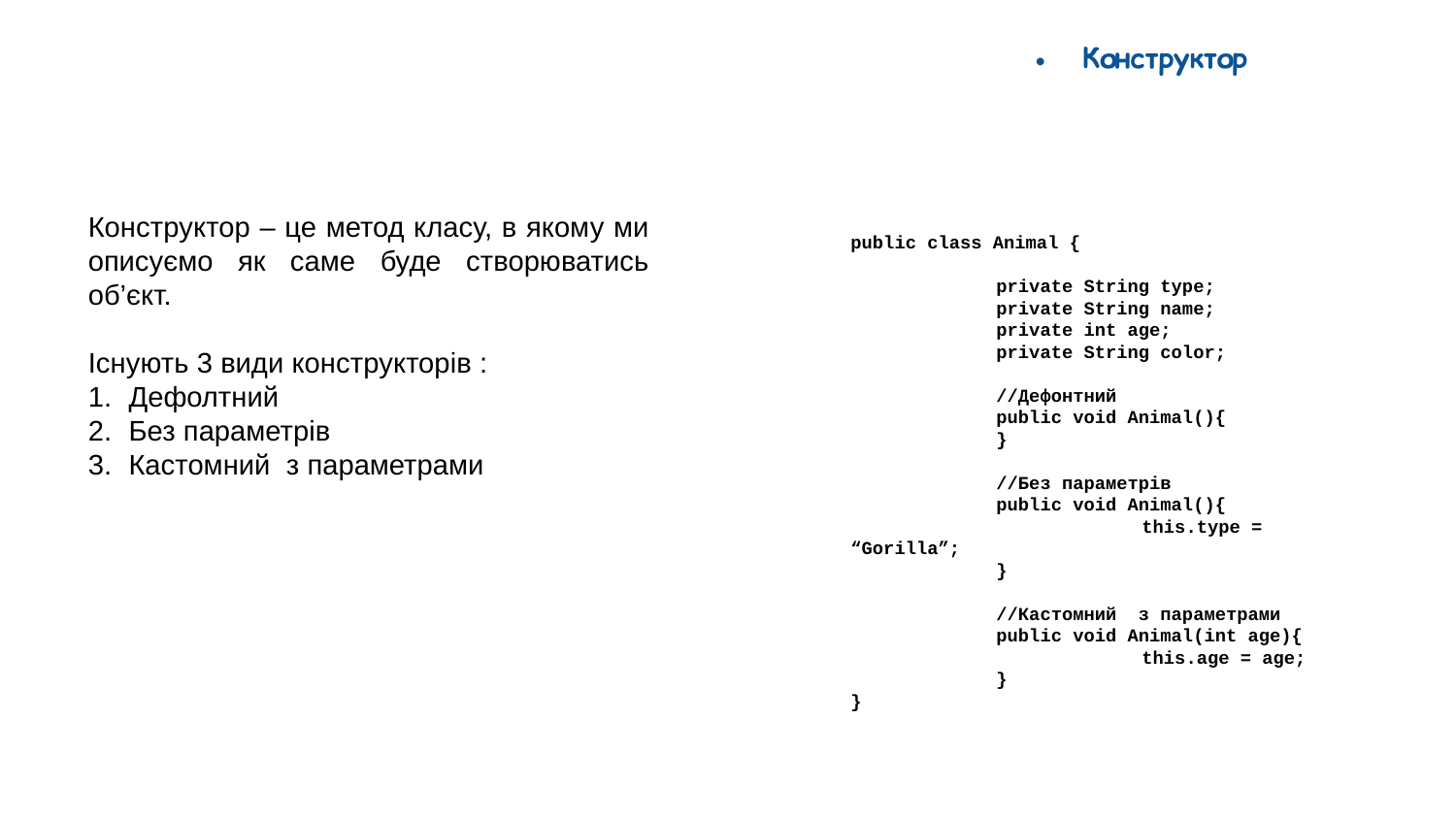

Конструктор
Конструктор – це метод класу, в якому ми описуємо як саме буде створюватись об’єкт.

Існують 3 види конструкторів :
Дефолтний
Без параметрів
Кастомний  з параметрами

public class Animal {

	private String type;
	private String name;
	private int age;
	private String color;

	//Дефонтний
	public void Animal(){
	}

	//Без параметрів
	public void Animal(){
		this.type = “Gorilla”;
	}

	//Кастомний  з параметрами
	public void Animal(int age){
		this.age = age;
	}
}